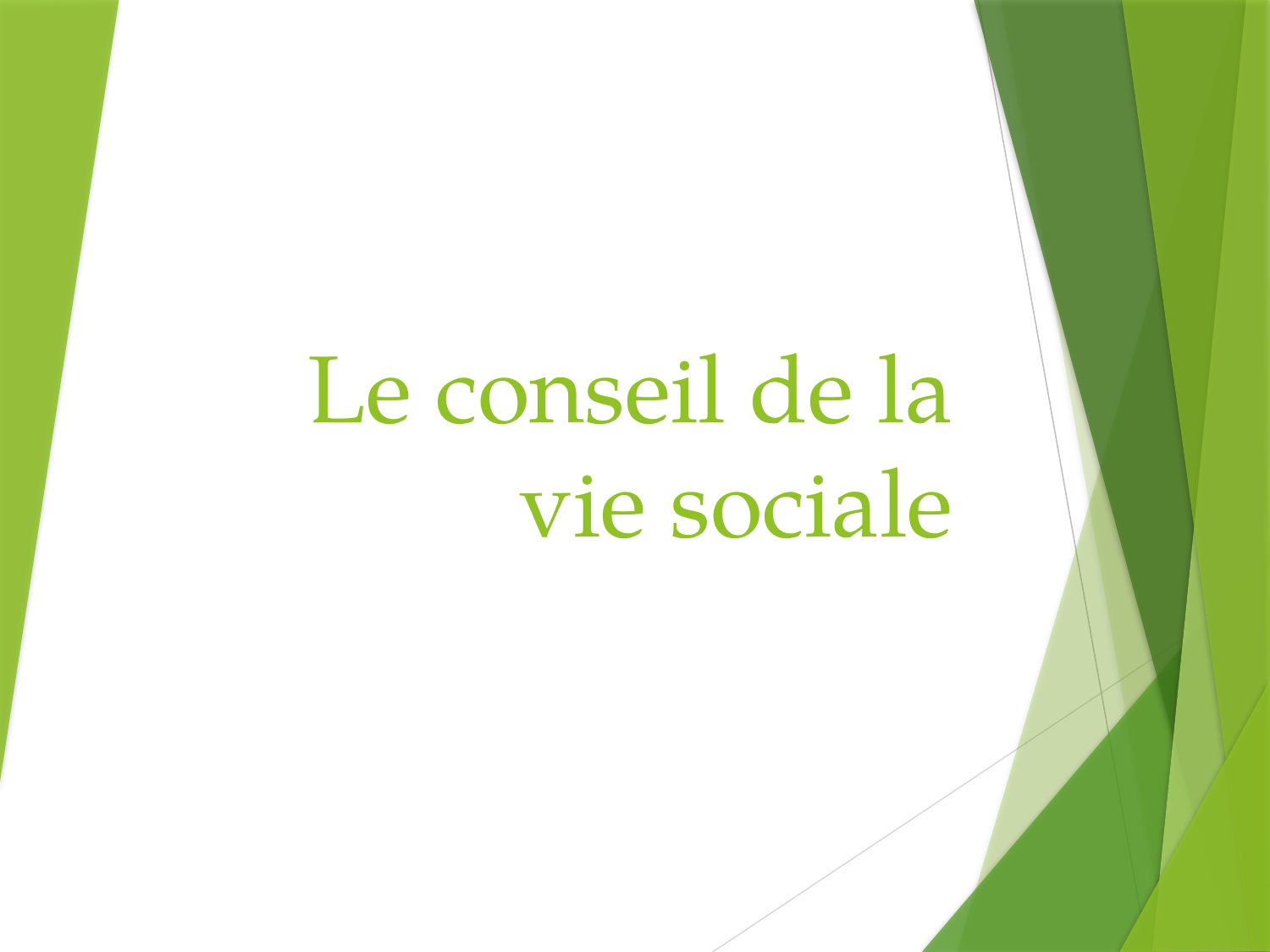

# Le conseil de la vie sociale